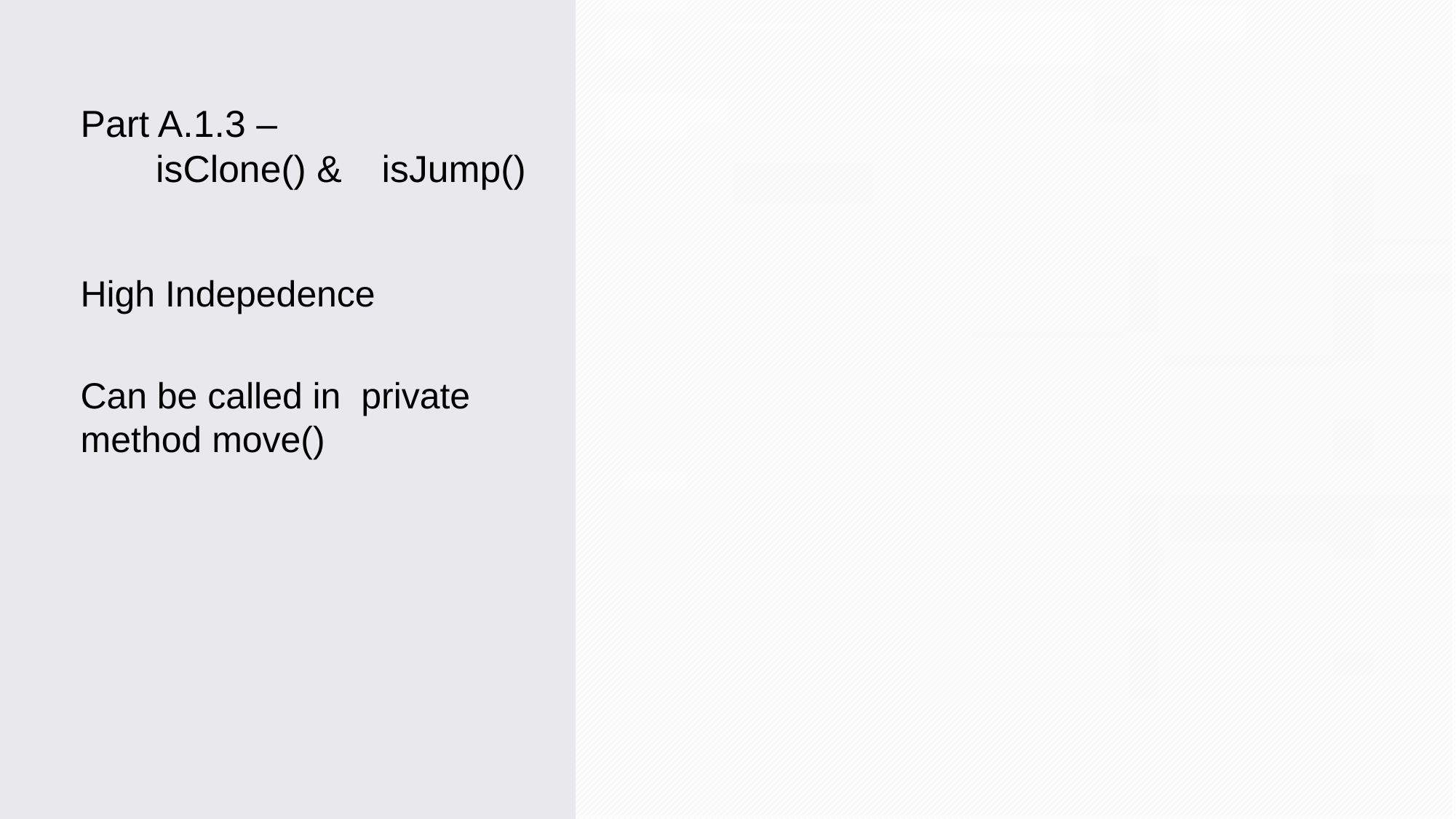

# Part A.1.3 – isClone() & 	isJump()
High Indepedence

Can be called in  private method move()